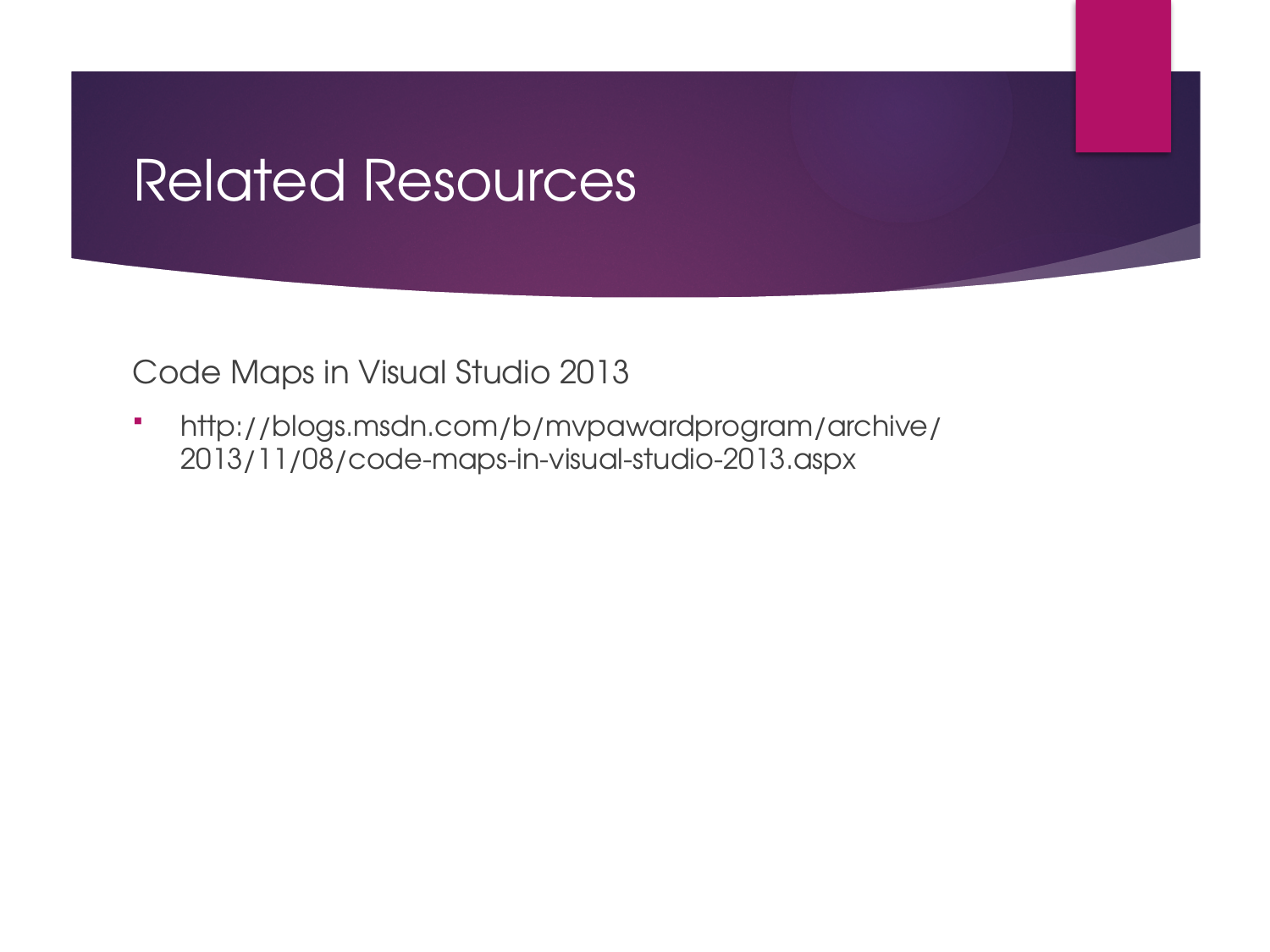

# Related Resources
Code Maps in Visual Studio 2013
http://blogs.msdn.com/b/mvpawardprogram/archive/2013/11/08/code-maps-in-visual-studio-2013.aspx